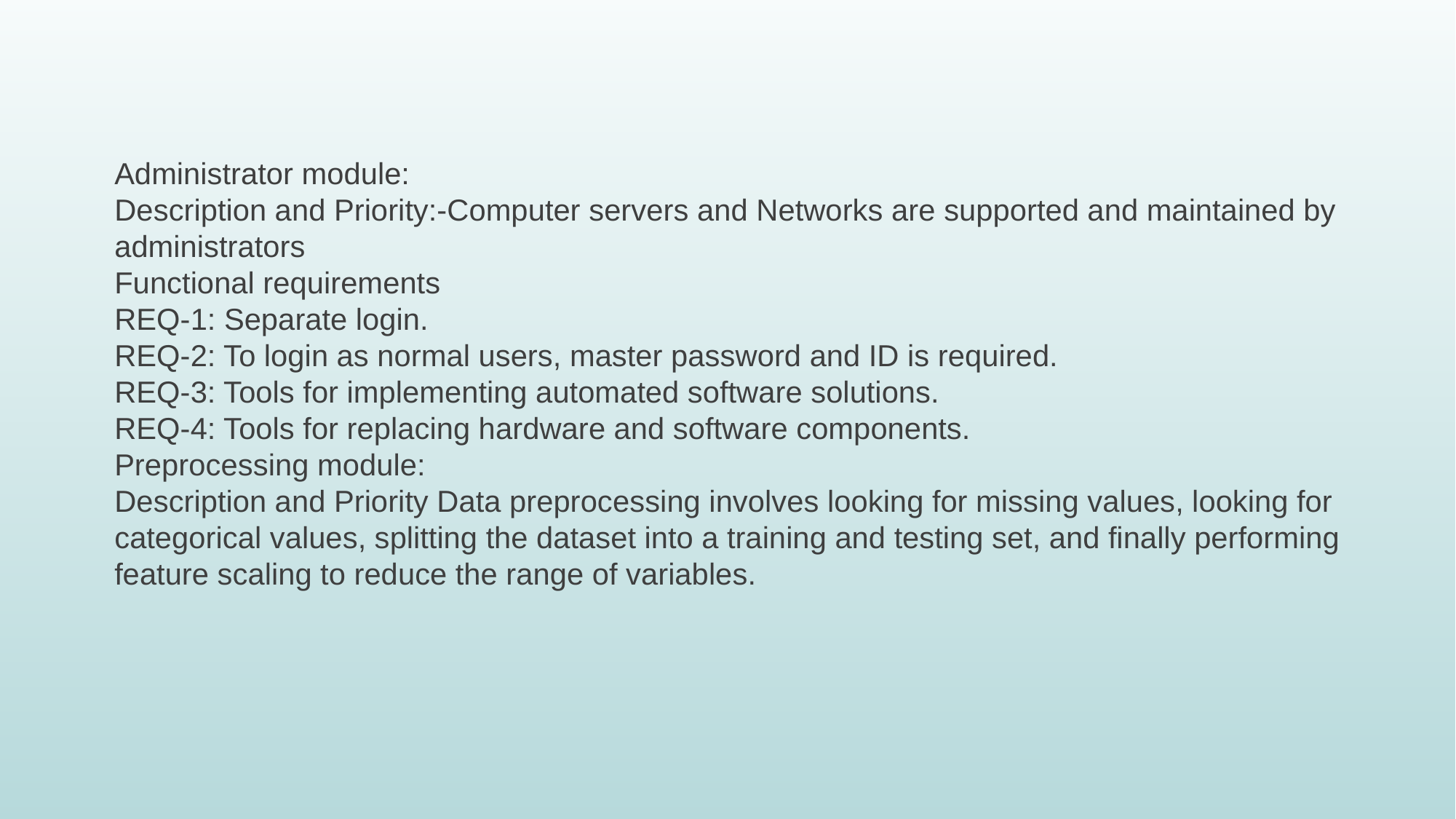

#
Administrator module:
Description and Priority:-Computer servers and Networks are supported and maintained by administrators
Functional requirements
REQ-1: Separate login.
REQ-2: To login as normal users, master password and ID is required.
REQ-3: Tools for implementing automated software solutions.
REQ-4: Tools for replacing hardware and software components.
Preprocessing module:
Description and Priority Data preprocessing involves looking for missing values, looking for categorical values, splitting the dataset into a training and testing set, and finally performing feature scaling to reduce the range of variables.